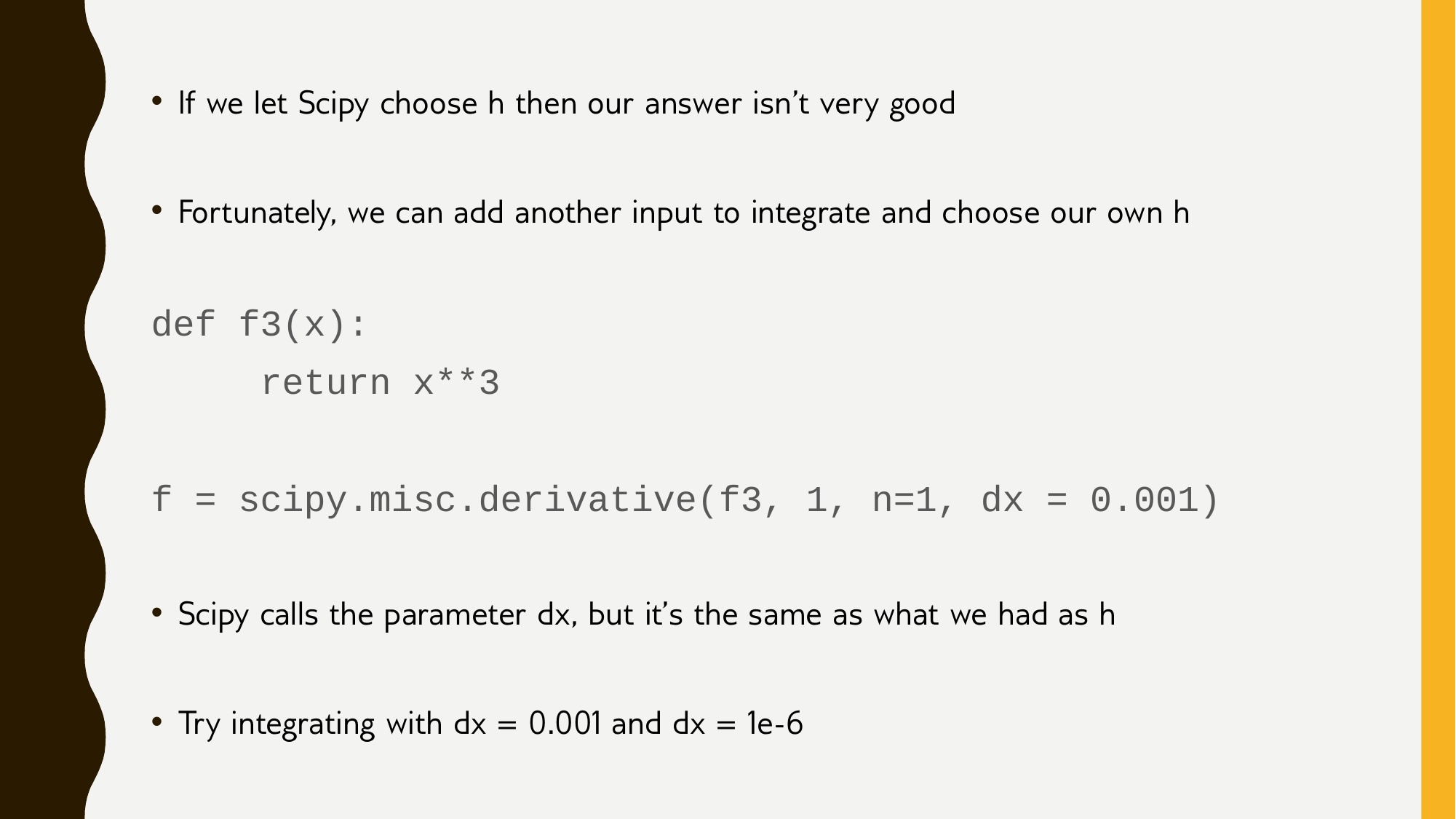

If we let Scipy choose h then our answer isn’t very good

Fortunately, we can add another input to integrate and choose our own h

def f3(x):
	return x**3

f = scipy.misc.derivative(f3, 1, n=1, dx = 0.001)

Scipy calls the parameter dx, but it’s the same as what we had as h

Try integrating with dx = 0.001 and dx = 1e-6